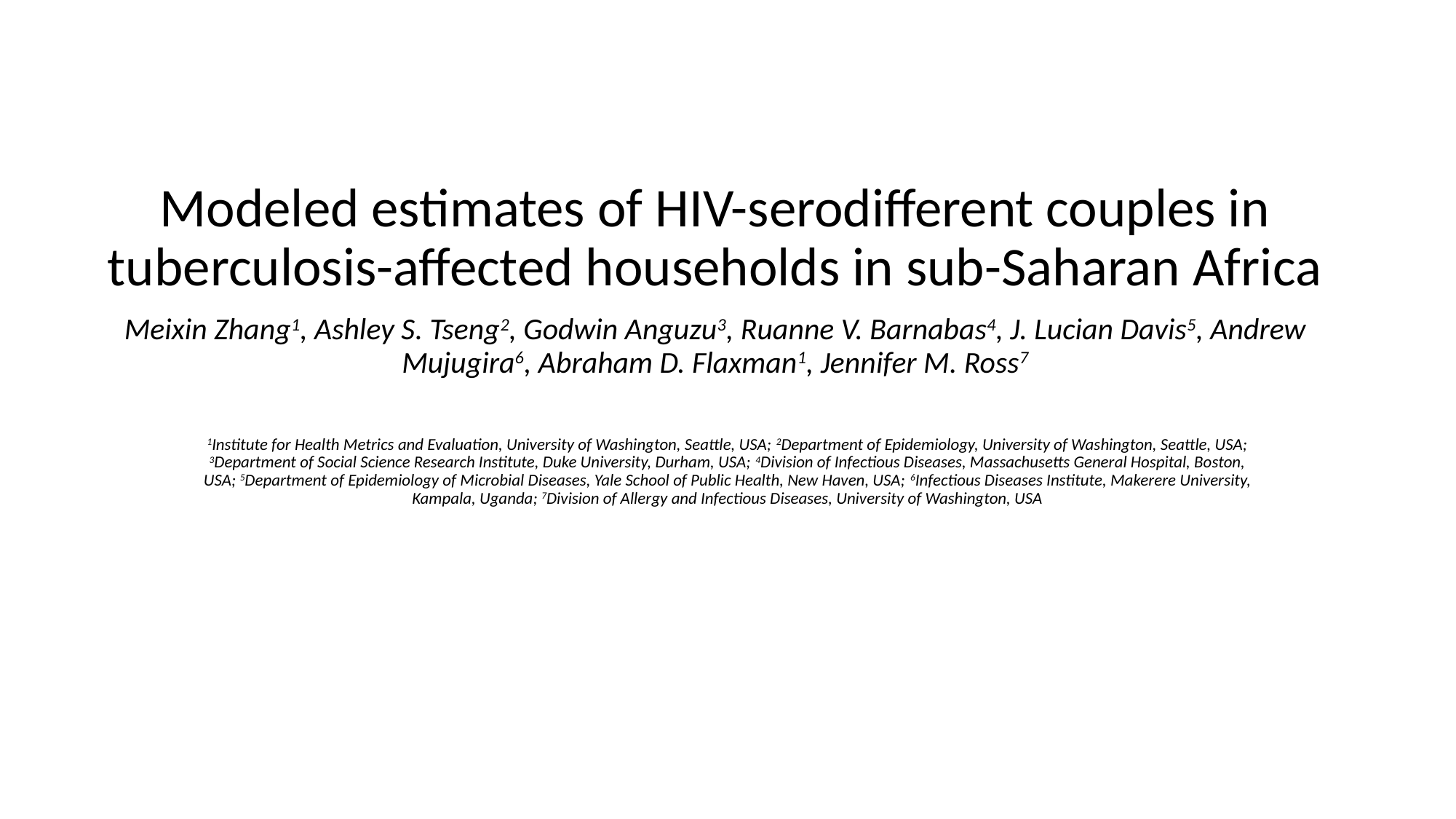

# Modeled estimates of HIV-serodifferent couples in tuberculosis-affected households in sub-Saharan Africa Meixin Zhang1, Ashley S. Tseng2, Godwin Anguzu3, Ruanne V. Barnabas4, J. Lucian Davis5, Andrew Mujugira6, Abraham D. Flaxman1, Jennifer M. Ross7
1Institute for Health Metrics and Evaluation, University of Washington, Seattle, USA; 2Department of Epidemiology, University of Washington, Seattle, USA; 3Department of Social Science Research Institute, Duke University, Durham, USA; 4Division of Infectious Diseases, Massachusetts General Hospital, Boston, USA; 5Department of Epidemiology of Microbial Diseases, Yale School of Public Health, New Haven, USA; 6Infectious Diseases Institute, Makerere University, Kampala, Uganda; 7Division of Allergy and Infectious Diseases, University of Washington, USA